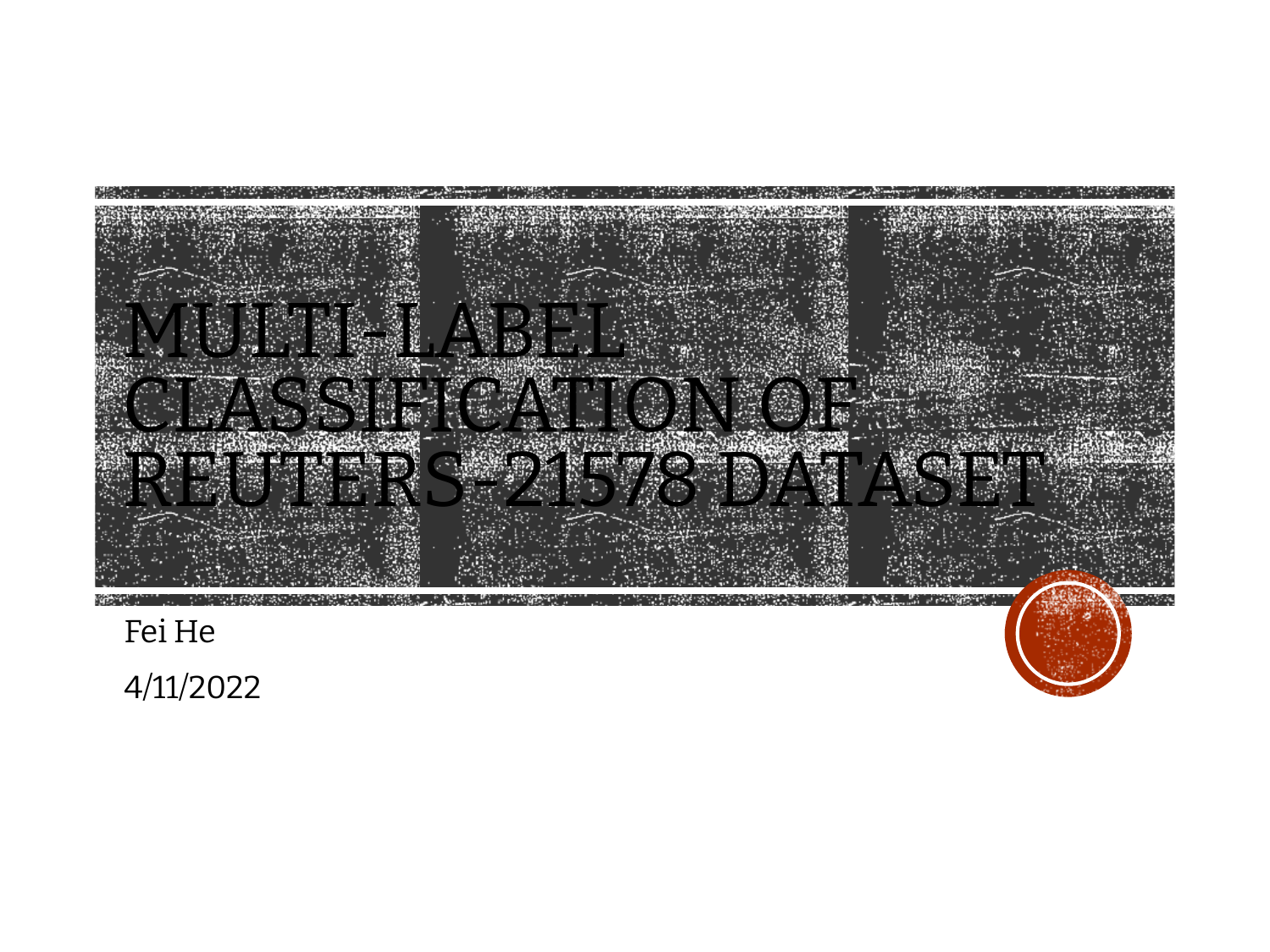

# Multi-Label Classification of Reuters-21578 Dataset
Fei He
4/11/2022